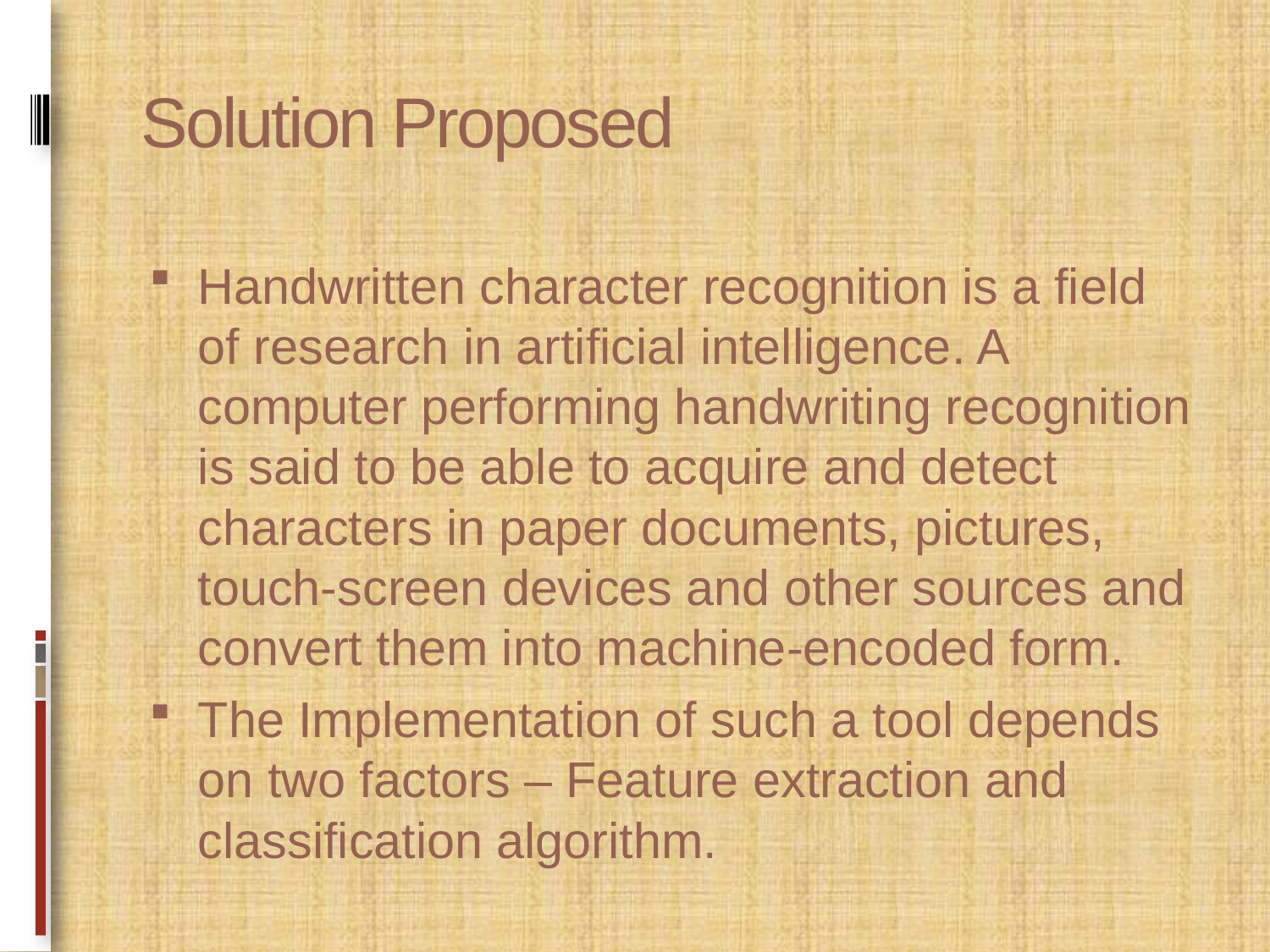

# Solution Proposed
Handwritten character recognition is a field of research in artificial intelligence. A computer performing handwriting recognition is said to be able to acquire and detect characters in paper documents, pictures, touch-screen devices and other sources and convert them into machine-encoded form.
The Implementation of such a tool depends on two factors – Feature extraction and classification algorithm.